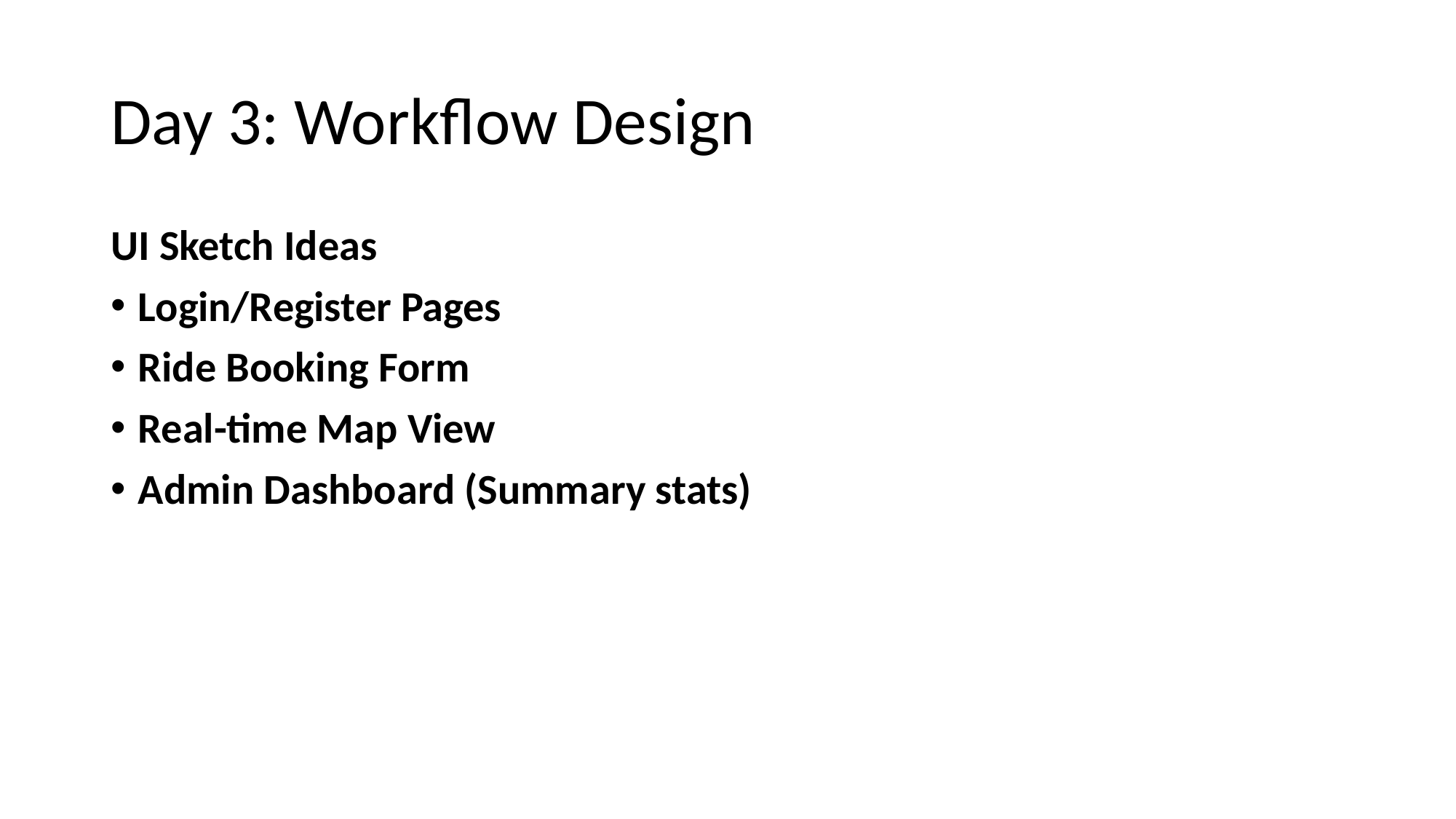

# Day 3: Workflow Design
UI Sketch Ideas
Login/Register Pages
Ride Booking Form
Real-time Map View
Admin Dashboard (Summary stats)